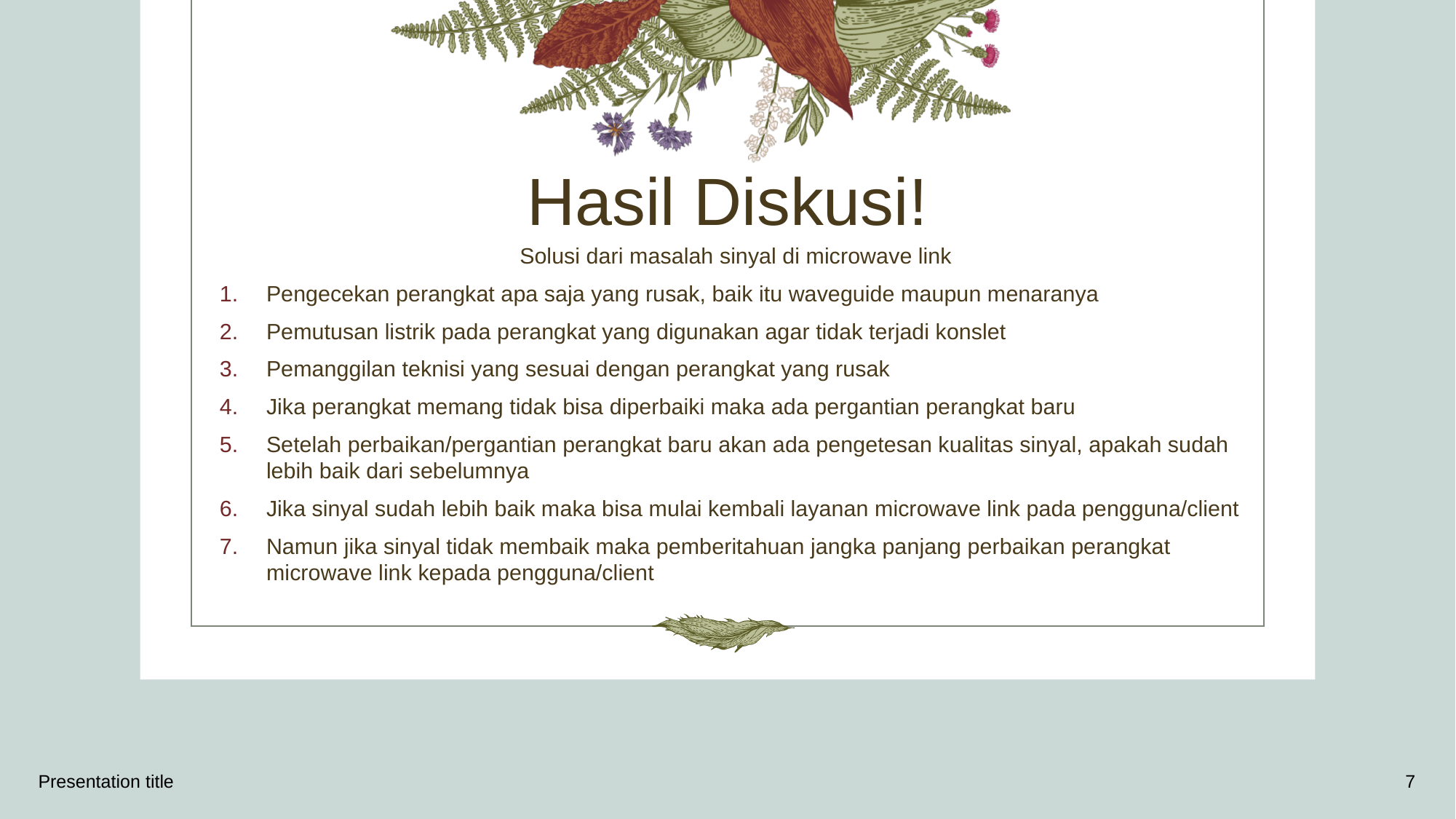

# Hasil Diskusi!
Solusi dari masalah sinyal di microwave link
Pengecekan perangkat apa saja yang rusak, baik itu waveguide maupun menaranya
Pemutusan listrik pada perangkat yang digunakan agar tidak terjadi konslet
Pemanggilan teknisi yang sesuai dengan perangkat yang rusak
Jika perangkat memang tidak bisa diperbaiki maka ada pergantian perangkat baru
Setelah perbaikan/pergantian perangkat baru akan ada pengetesan kualitas sinyal, apakah sudah lebih baik dari sebelumnya
Jika sinyal sudah lebih baik maka bisa mulai kembali layanan microwave link pada pengguna/client
Namun jika sinyal tidak membaik maka pemberitahuan jangka panjang perbaikan perangkat microwave link kepada pengguna/client

Presentation title
7